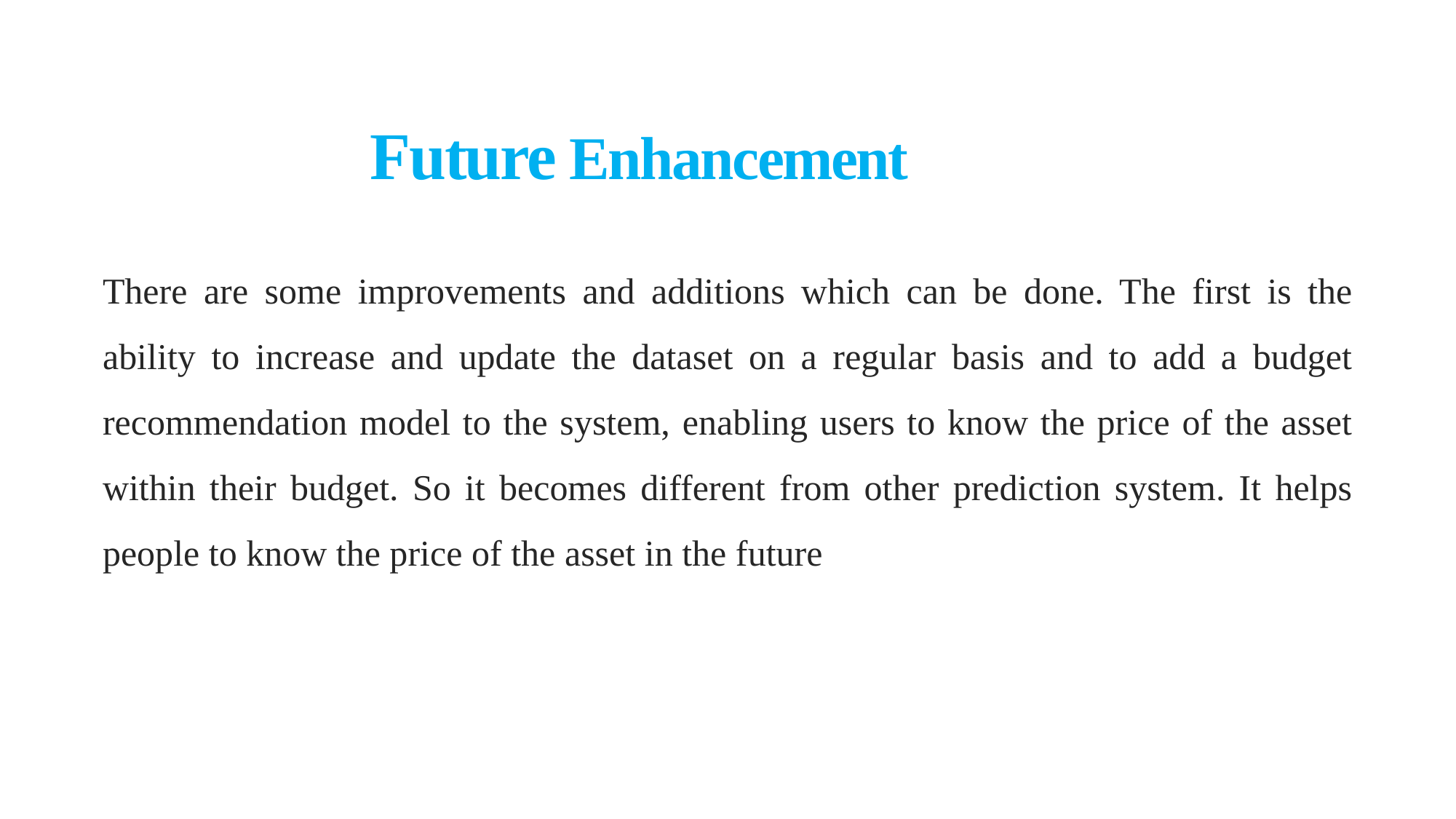

# Future Enhancement
There are some improvements and additions which can be done. The first is the ability to increase and update the dataset on a regular basis and to add a budget recommendation model to the system, enabling users to know the price of the asset within their budget. So it becomes different from other prediction system. It helps people to know the price of the asset in the future